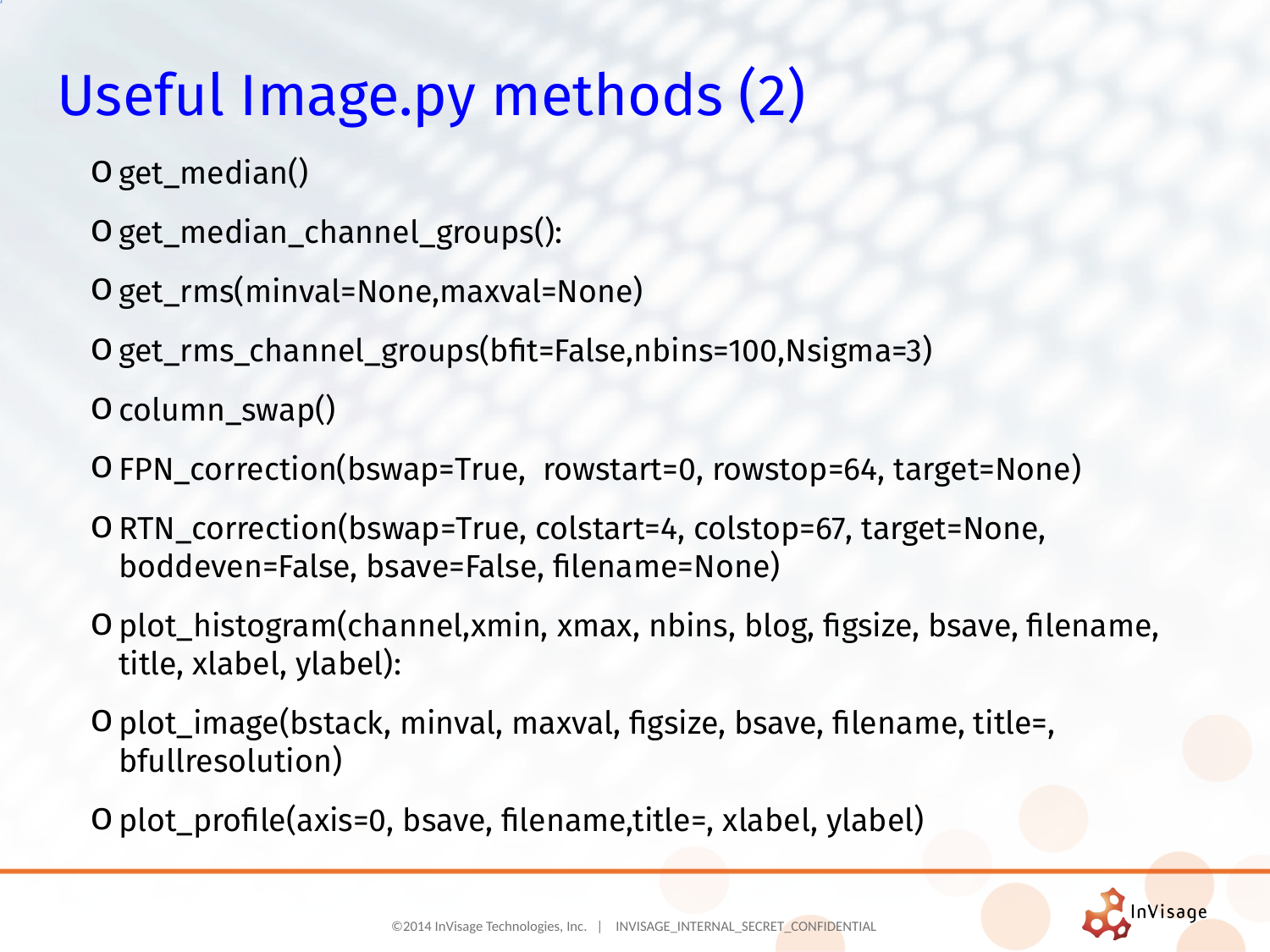

# Useful Image.py methods (2)
get_median()
get_median_channel_groups():
get_rms(minval=None,maxval=None)
get_rms_channel_groups(bfit=False,nbins=100,Nsigma=3)
column_swap()
FPN_correction(bswap=True,  rowstart=0, rowstop=64, target=None)
RTN_correction(bswap=True, colstart=4, colstop=67, target=None, boddeven=False, bsave=False, filename=None)
plot_histogram(channel,xmin, xmax, nbins, blog, figsize, bsave, filename, title, xlabel, ylabel):
plot_image(bstack, minval, maxval, figsize, bsave, filename, title=, bfullresolution)
plot_profile(axis=0, bsave, filename,title=, xlabel, ylabel)